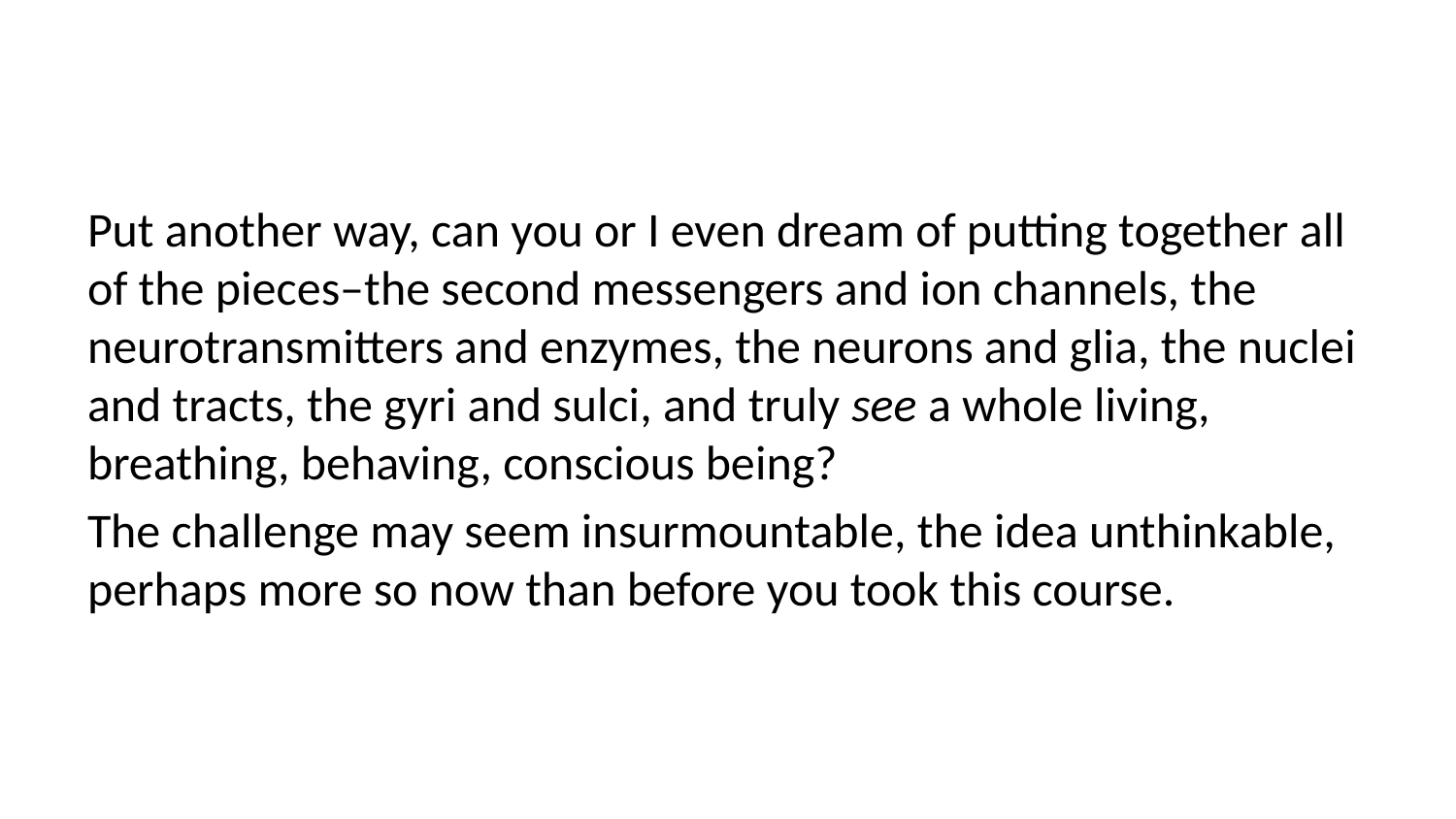

Put another way, can you or I even dream of putting together all of the pieces–the second messengers and ion channels, the neurotransmitters and enzymes, the neurons and glia, the nuclei and tracts, the gyri and sulci, and truly see a whole living, breathing, behaving, conscious being?
The challenge may seem insurmountable, the idea unthinkable, perhaps more so now than before you took this course.